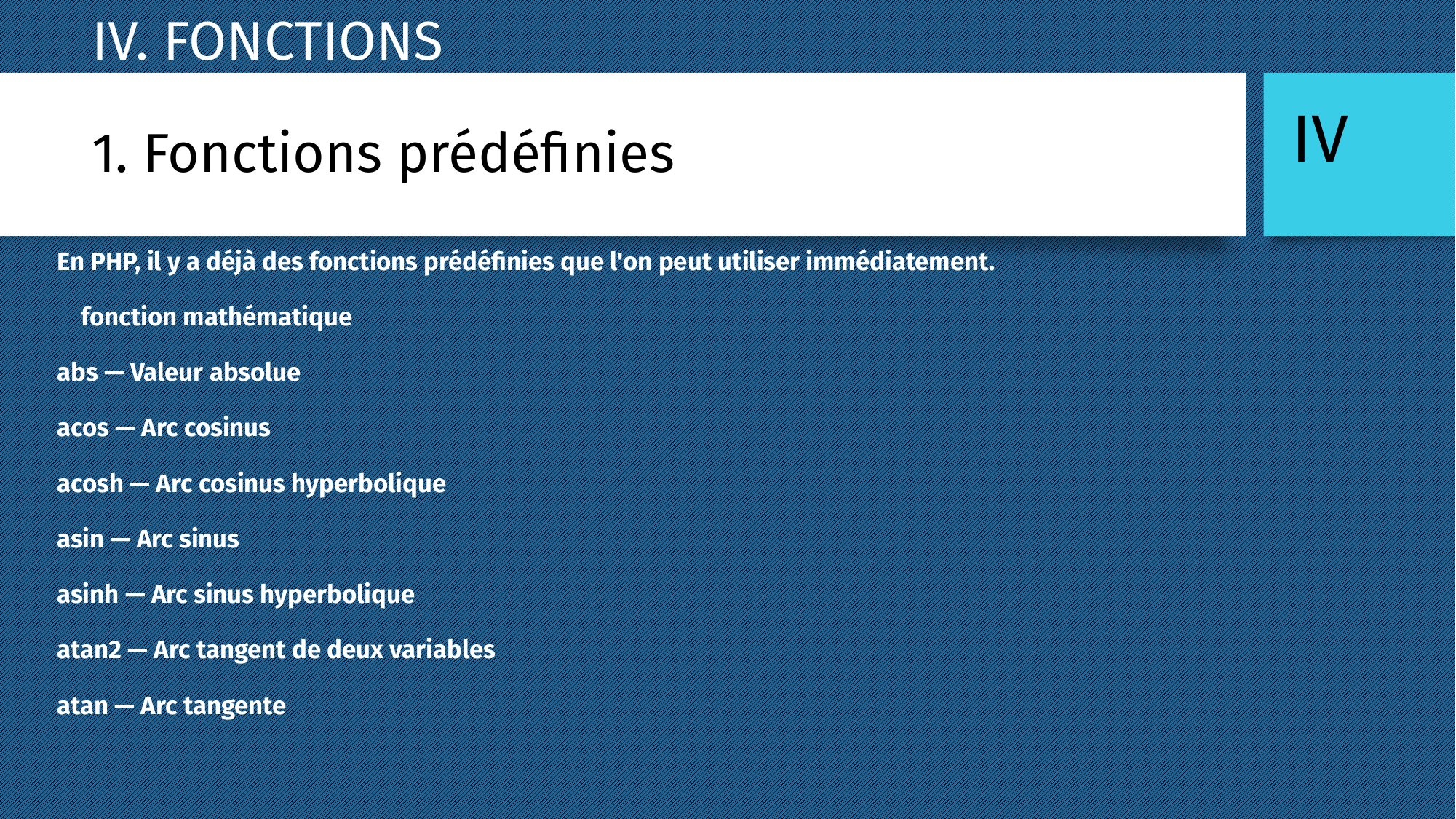

IV. FONCTIONS
1. Fonctions prédéfinies
IV
En PHP, il y a déjà des fonctions prédéfinies que l'on peut utiliser immédiatement.
    fonction mathématique
abs — Valeur absolue
acos — Arc cosinus
acosh — Arc cosinus hyperbolique
asin — Arc sinus
asinh — Arc sinus hyperbolique
atan2 — Arc tangent de deux variables
atan — Arc tangente